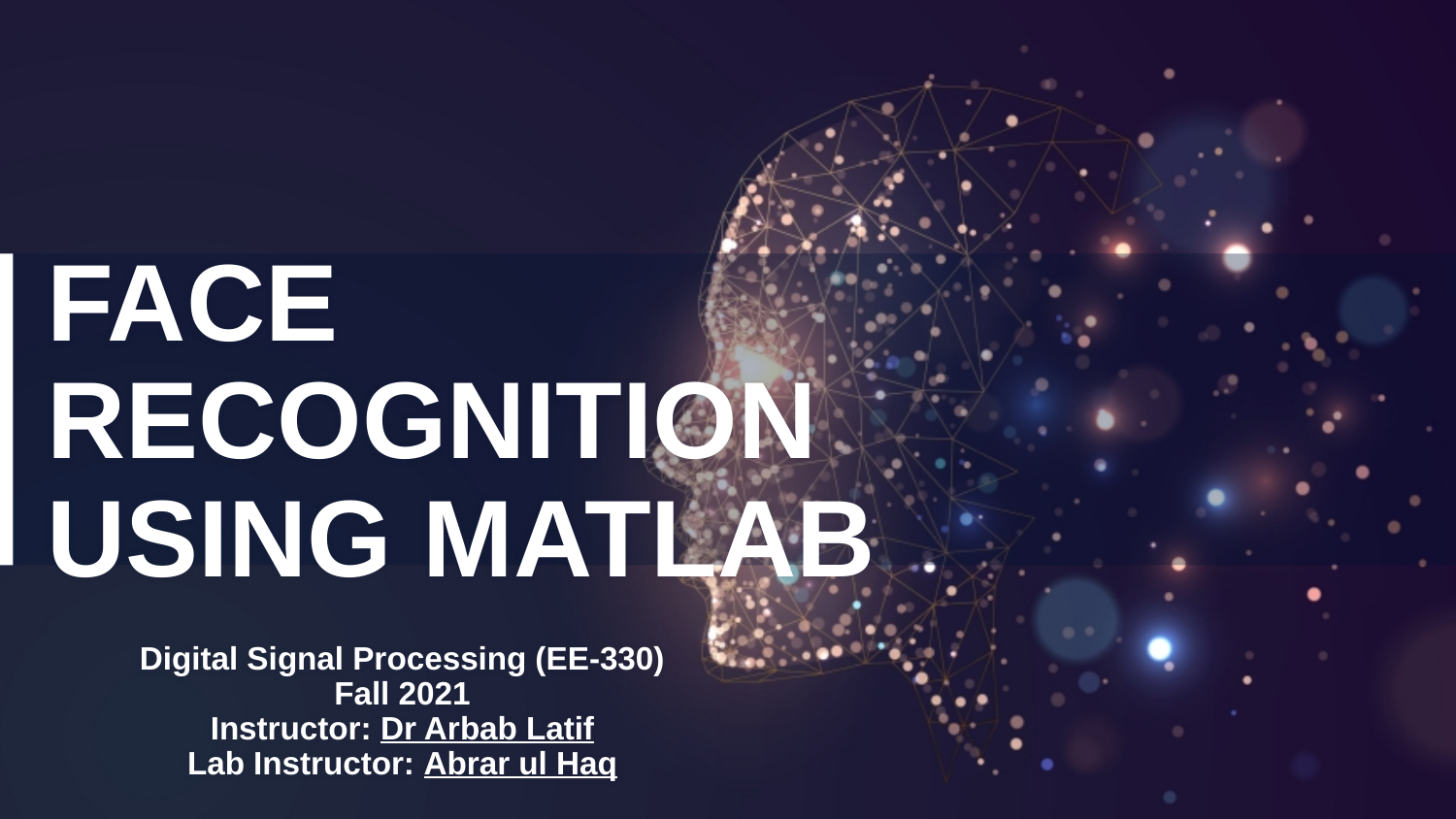

# FACE RECOGNITION USING MATLAB
Digital Signal Processing (EE-330)
Fall 2021
Instructor: Dr Arbab Latif
Lab Instructor: Abrar ul Haq